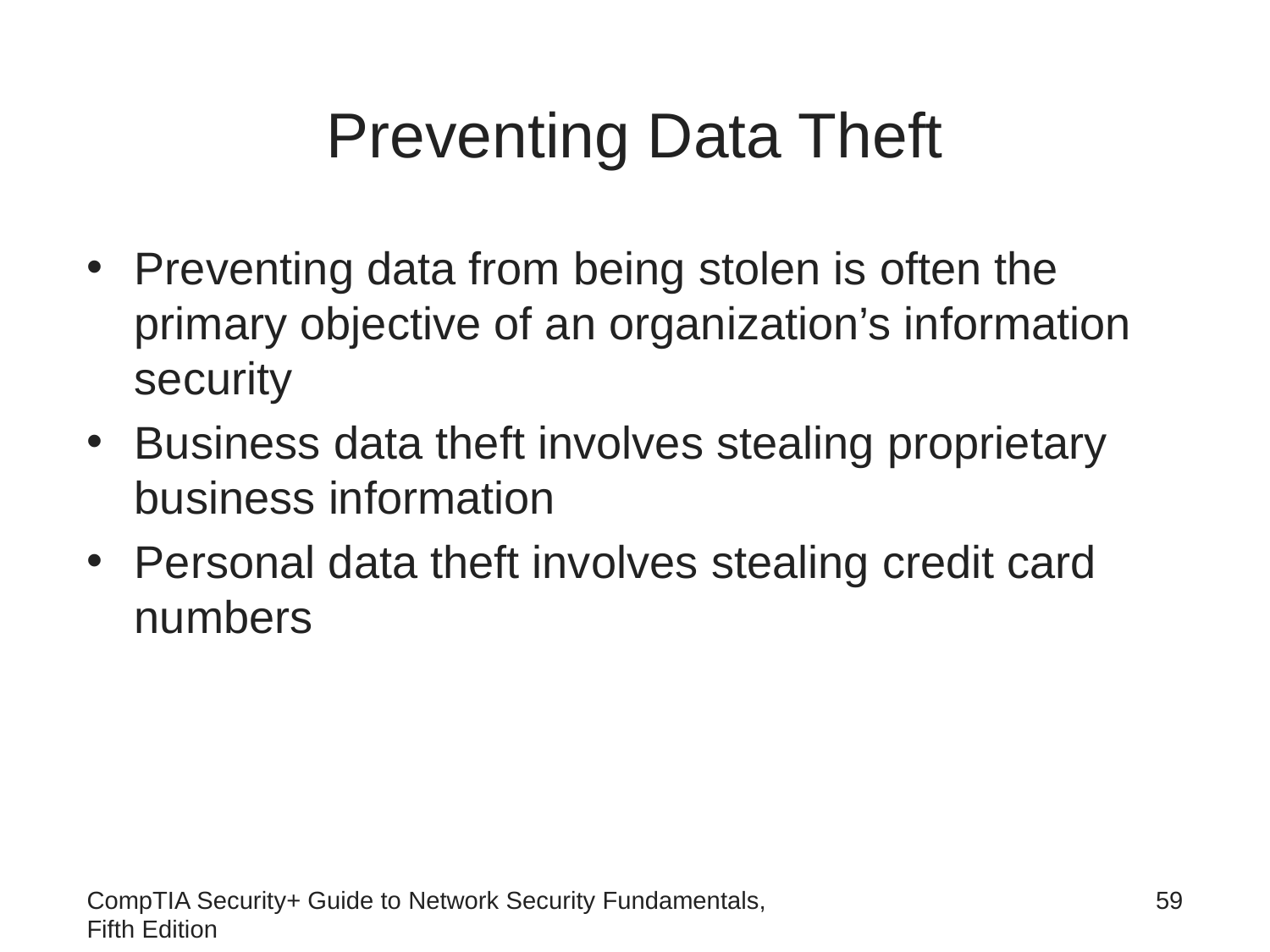

# Preventing Data Theft
Preventing data from being stolen is often the primary objective of an organization’s information security
Business data theft involves stealing proprietary business information
Personal data theft involves stealing credit card numbers
CompTIA Security+ Guide to Network Security Fundamentals, Fifth Edition
59